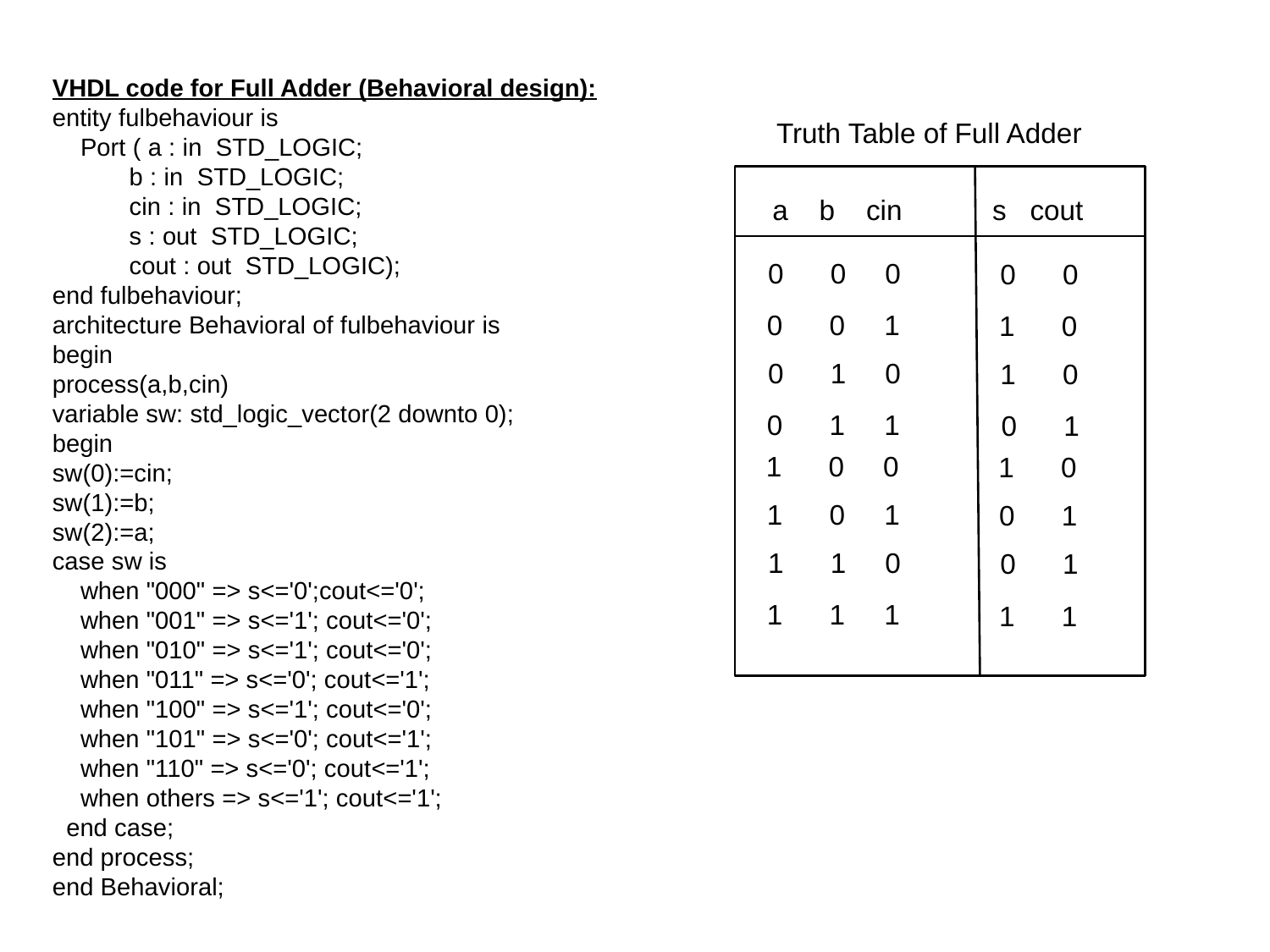

VHDL code for Full Adder (Behavioral design):
entity fulbehaviour is
    Port ( a : in  STD_LOGIC;
           b : in  STD_LOGIC;
           cin : in  STD_LOGIC;
           s : out  STD_LOGIC;
           cout : out  STD_LOGIC);
end fulbehaviour;
architecture Behavioral of fulbehaviour is
begin
process(a,b,cin)
variable sw: std_logic_vector(2 downto 0);
begin
sw(0):=cin;
sw(1):=b;
sw(2):=a;
case sw is
    when "000" => s<='0';cout<='0';
    when "001" => s<='1'; cout<='0';
    when "010" => s<='1'; cout<='0';
    when "011" => s<='0'; cout<='1';
    when "100" => s<='1'; cout<='0';
    when "101" => s<='0'; cout<='1';
    when "110" => s<='0'; cout<='1';
    when others => s<='1'; cout<='1';
  end case;
end process;
end Behavioral;
Truth Table of Full Adder

a    b    cin
s   cout
  0      0     0
  0      0
  0      0     1
  1      0
  0      1     0
  1      0
  0      1     1
  0      1
  1      0     0
  1      0
  1      0     1
  0      1
  1      1     0
  0      1
  1      1     1
  1      1